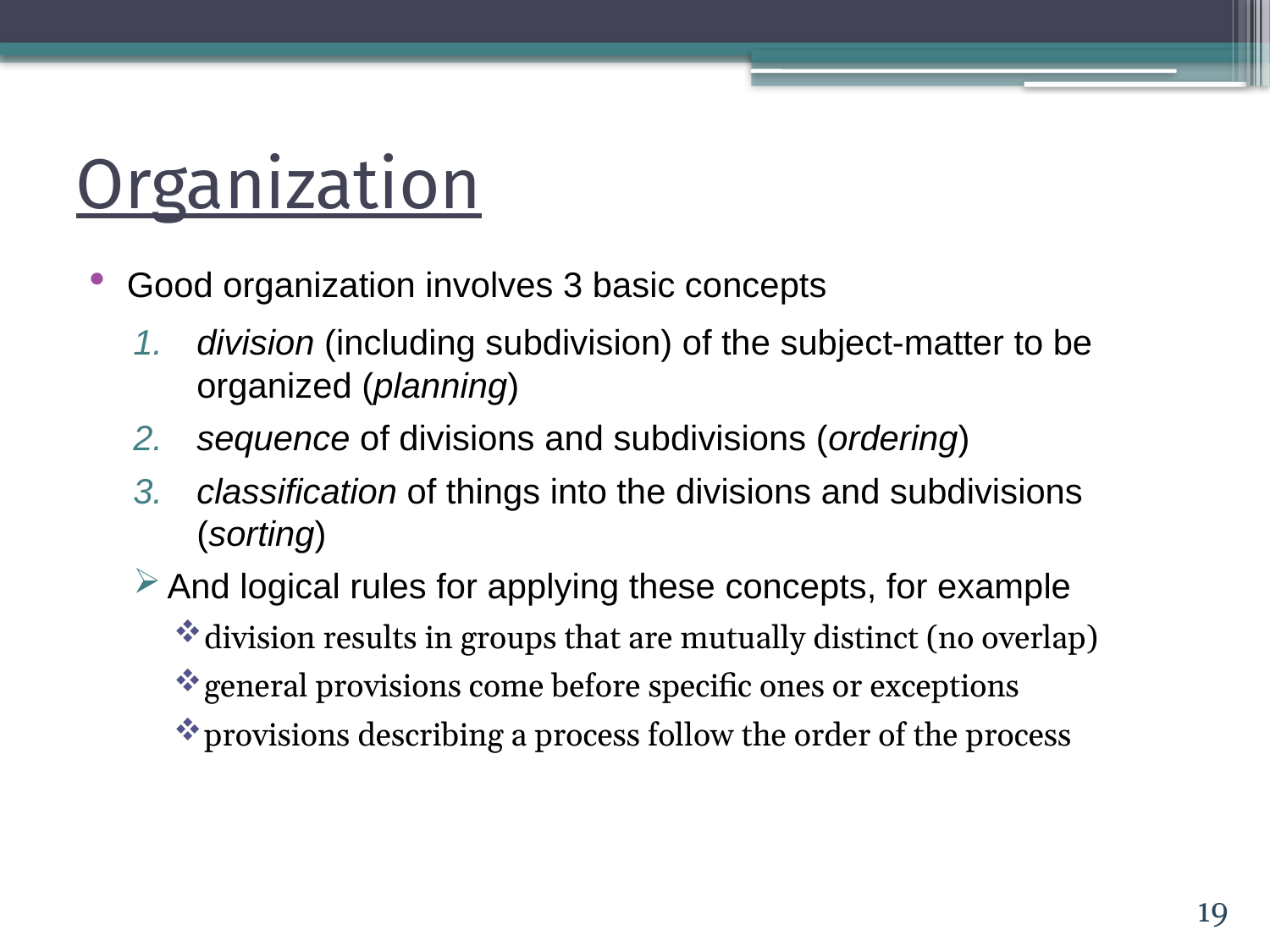

# Organization
Good organization involves 3 basic concepts
division (including subdivision) of the subject-matter to be organized (planning)
sequence of divisions and subdivisions (ordering)
classification of things into the divisions and subdivisions (sorting)
And logical rules for applying these concepts, for example
division results in groups that are mutually distinct (no overlap)
general provisions come before specific ones or exceptions
provisions describing a process follow the order of the process

19